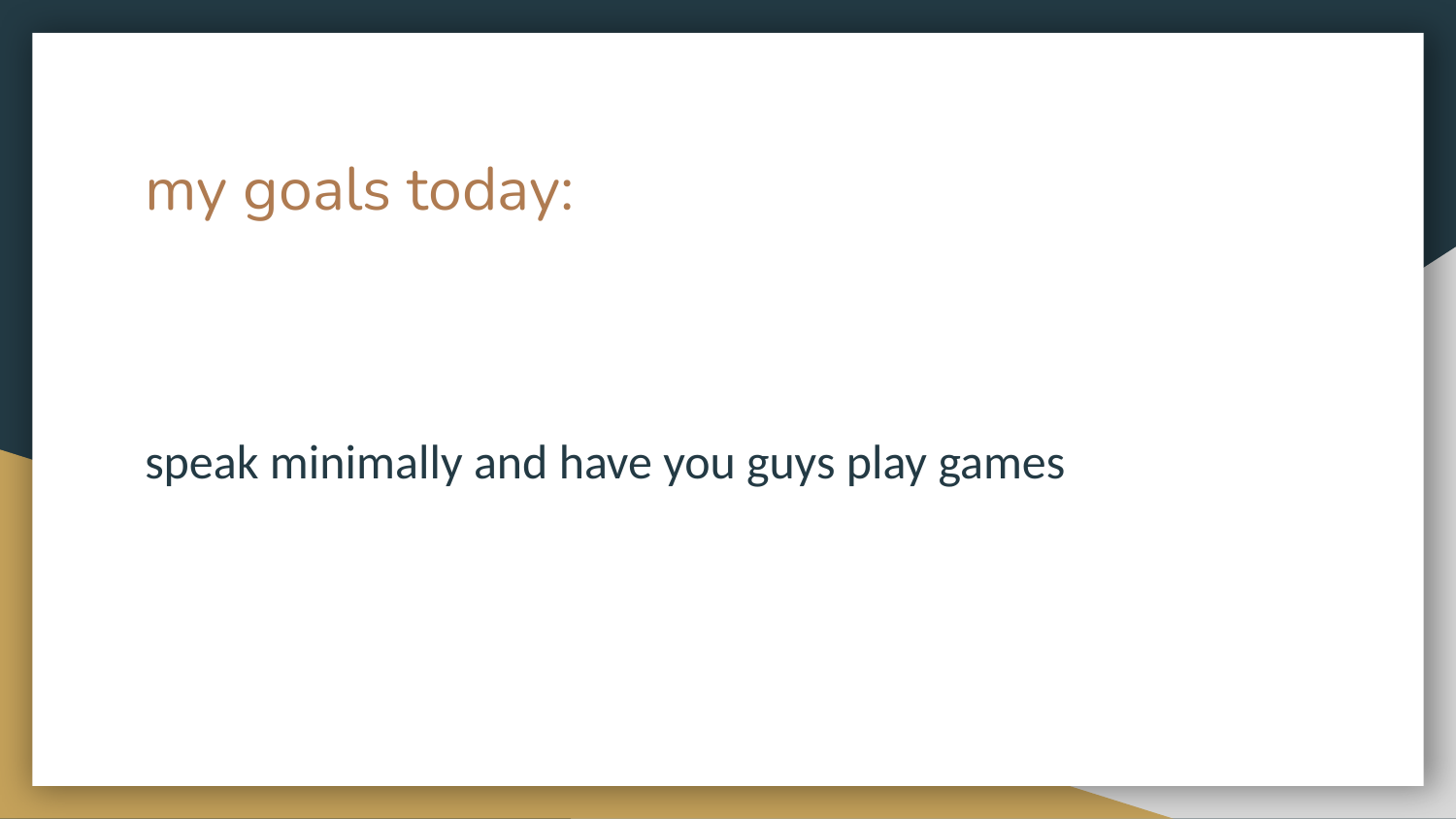

# my goals today:

speak minimally and have you guys play games